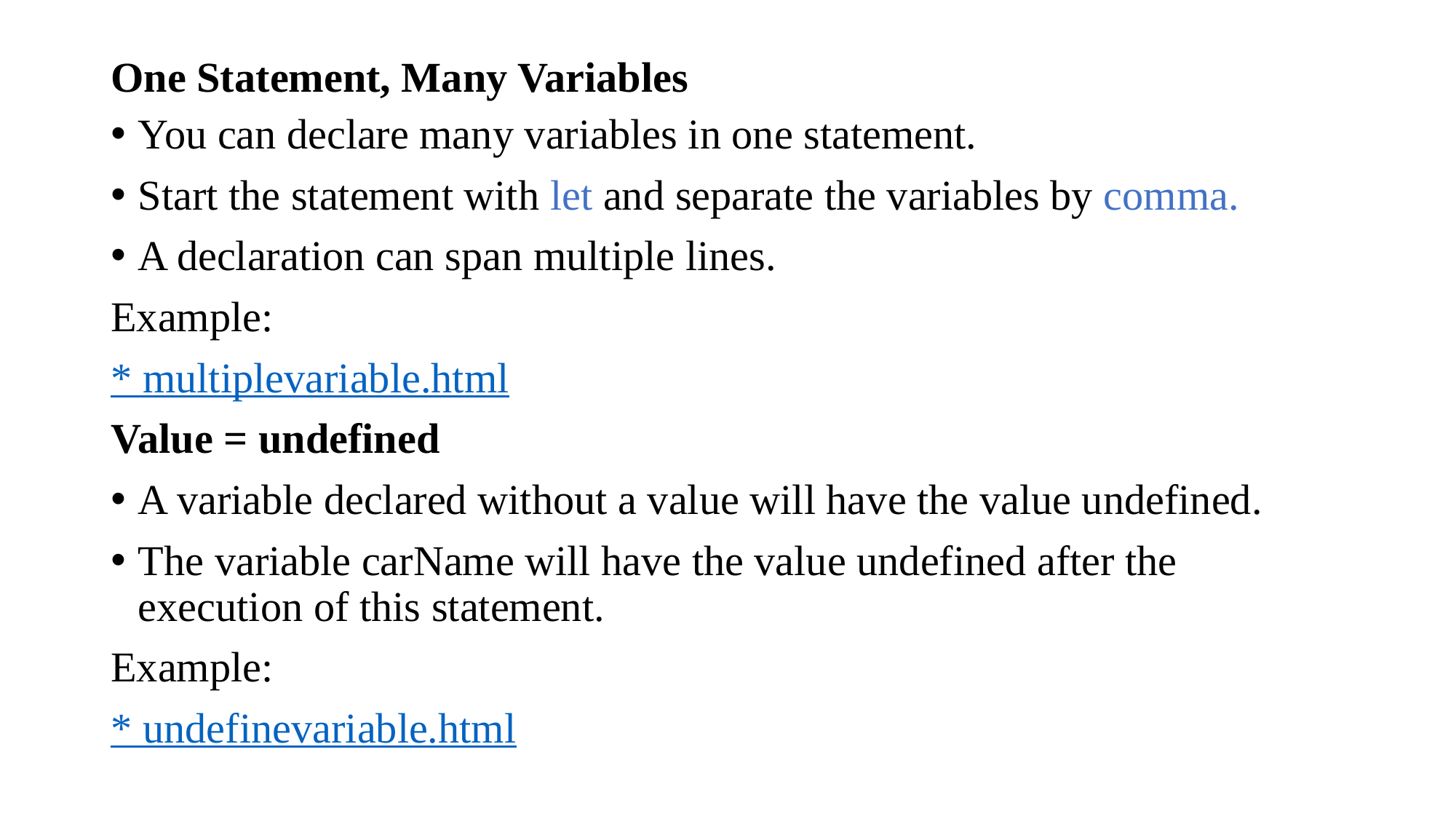

# One Statement, Many Variables
You can declare many variables in one statement.
Start the statement with let and separate the variables by comma.
A declaration can span multiple lines.
Example:
* multiplevariable.html
Value = undefined
A variable declared without a value will have the value undefined.
The variable carName will have the value undefined after the execution of this statement.
Example:
* undefinevariable.html